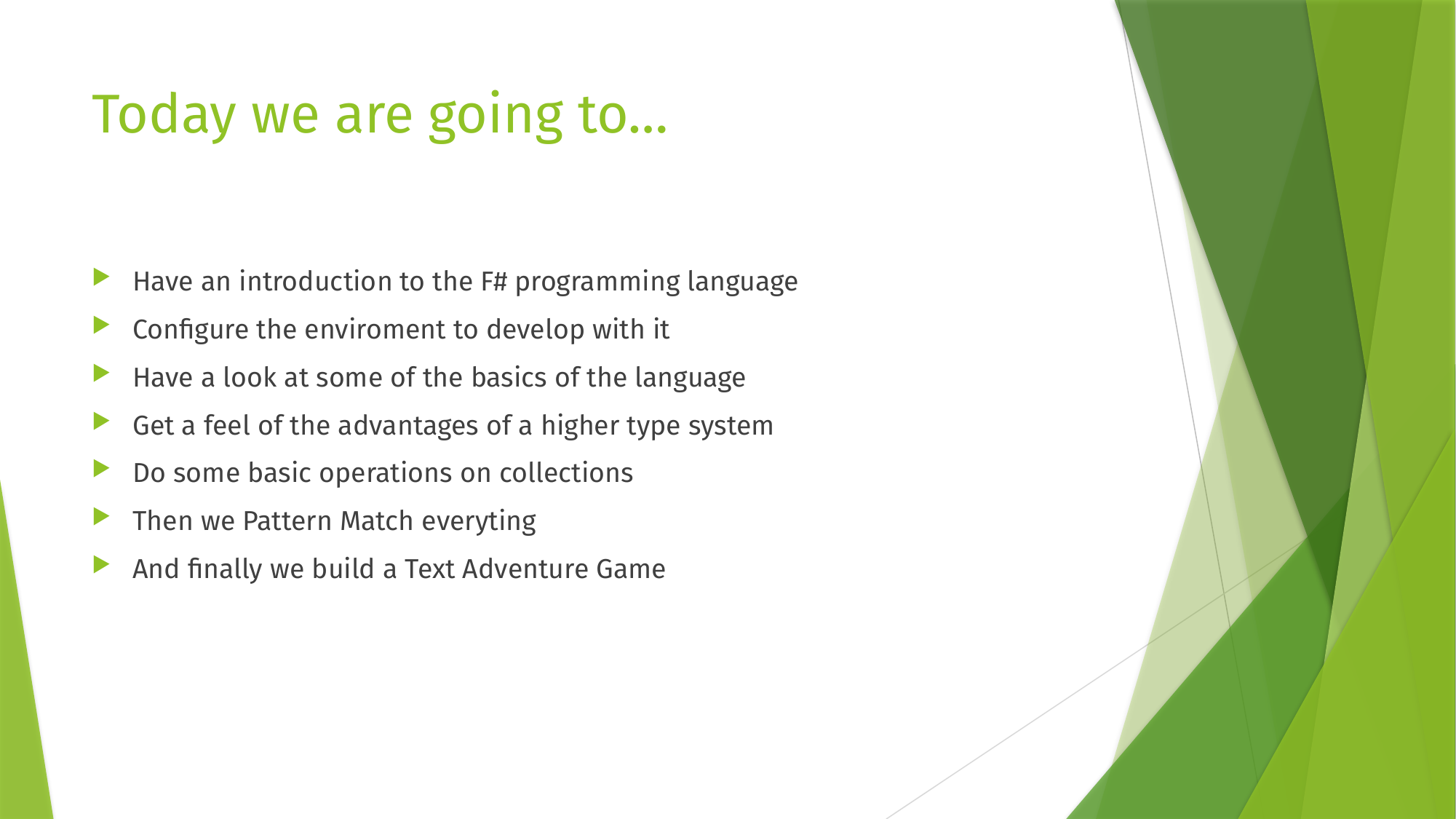

# Today we are going to…
Have an introduction to the F# programming language
Configure the enviroment to develop with it
Have a look at some of the basics of the language
Get a feel of the advantages of a higher type system
Do some basic operations on collections
Then we Pattern Match everyting
And finally we build a Text Adventure Game